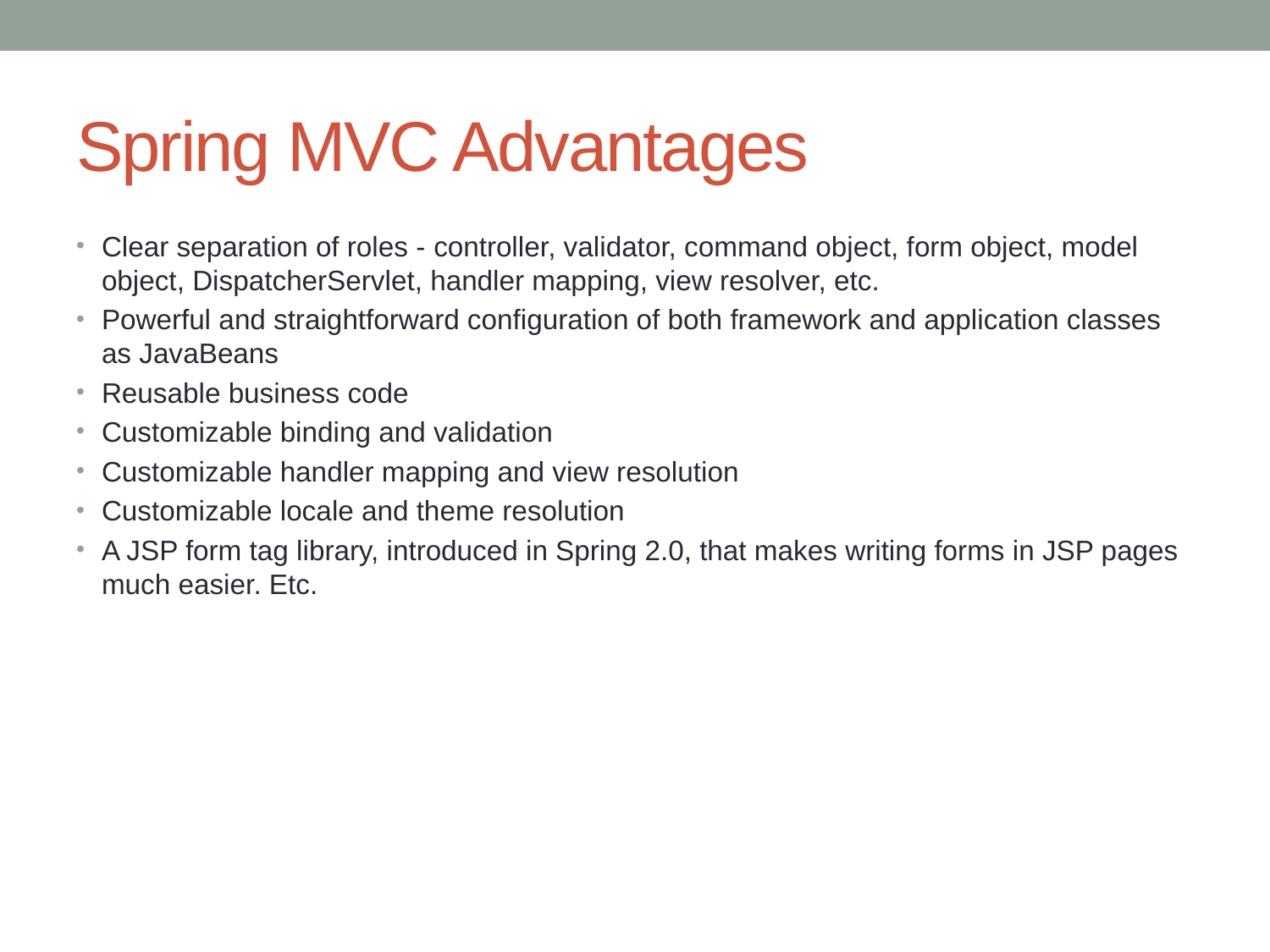

# Spring MVC Advantages
Clear separation of roles - controller, validator, command object, form object, model object, DispatcherServlet, handler mapping, view resolver, etc.
Powerful and straightforward configuration of both framework and application classes as JavaBeans
Reusable business code
Customizable binding and validation
Customizable handler mapping and view resolution
Customizable locale and theme resolution
A JSP form tag library, introduced in Spring 2.0, that makes writing forms in JSP pages much easier. Etc.